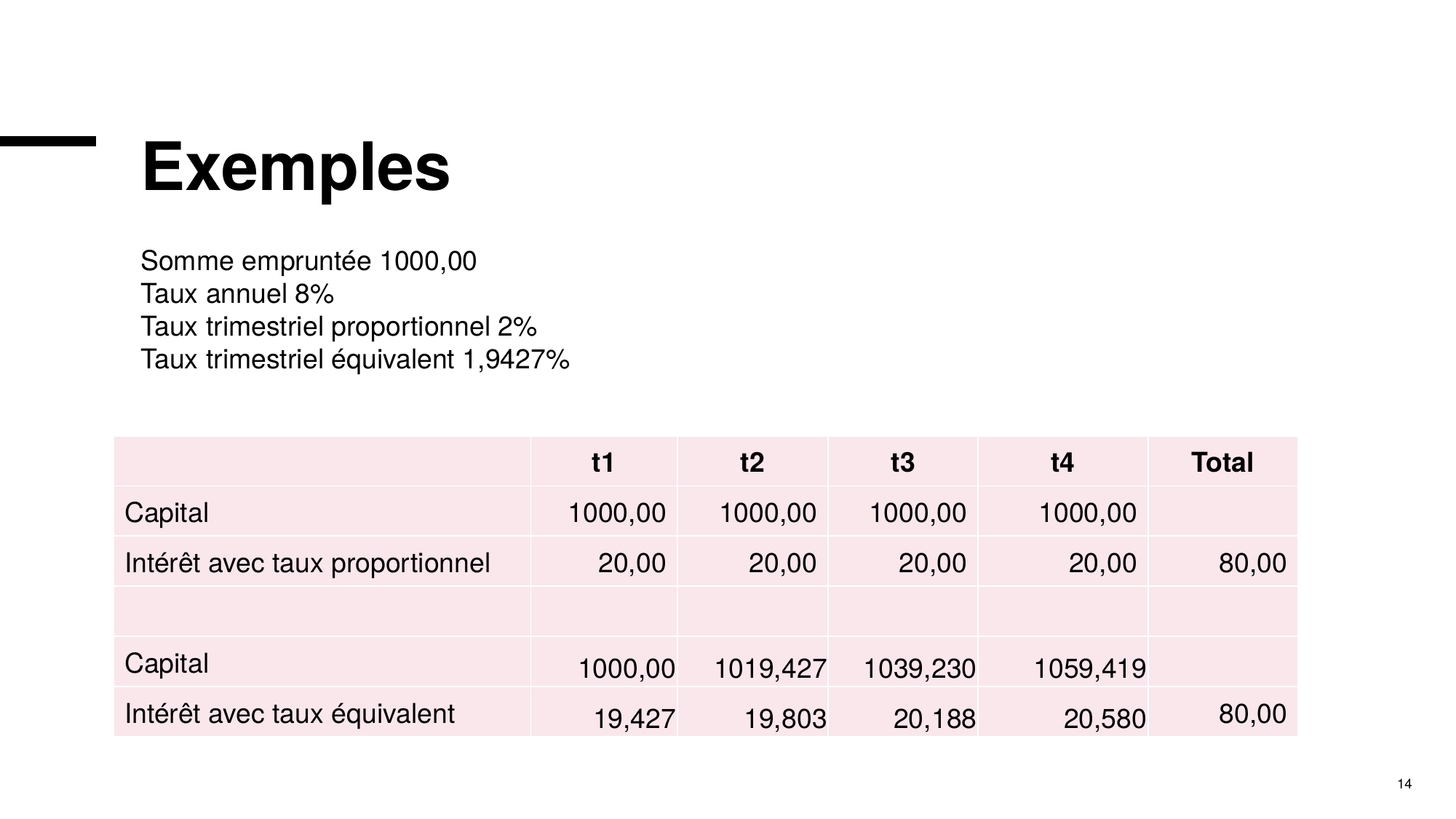

# Exemples
Somme empruntée 1000,00
Taux annuel 8%
Taux trimestriel proportionnel 2%
Taux trimestriel équivalent 1,9427%
|  | t1 | t2 | t3 | t4 | Total |
| --- | --- | --- | --- | --- | --- |
| Capital | 1000,00 | 1000,00 | 1000,00 | 1000,00 |  |
| Intérêt avec taux proportionnel | 20,00 | 20,00 | 20,00 | 20,00 | 80,00 |
|  |  |  |  |  |  |
| Capital | 1000,00 | 1019,427 | 1039,230 | 1059,419 |  |
| Intérêt avec taux équivalent | 19,427 | 19,803 | 20,188 | 20,580 | 80,00 |
14